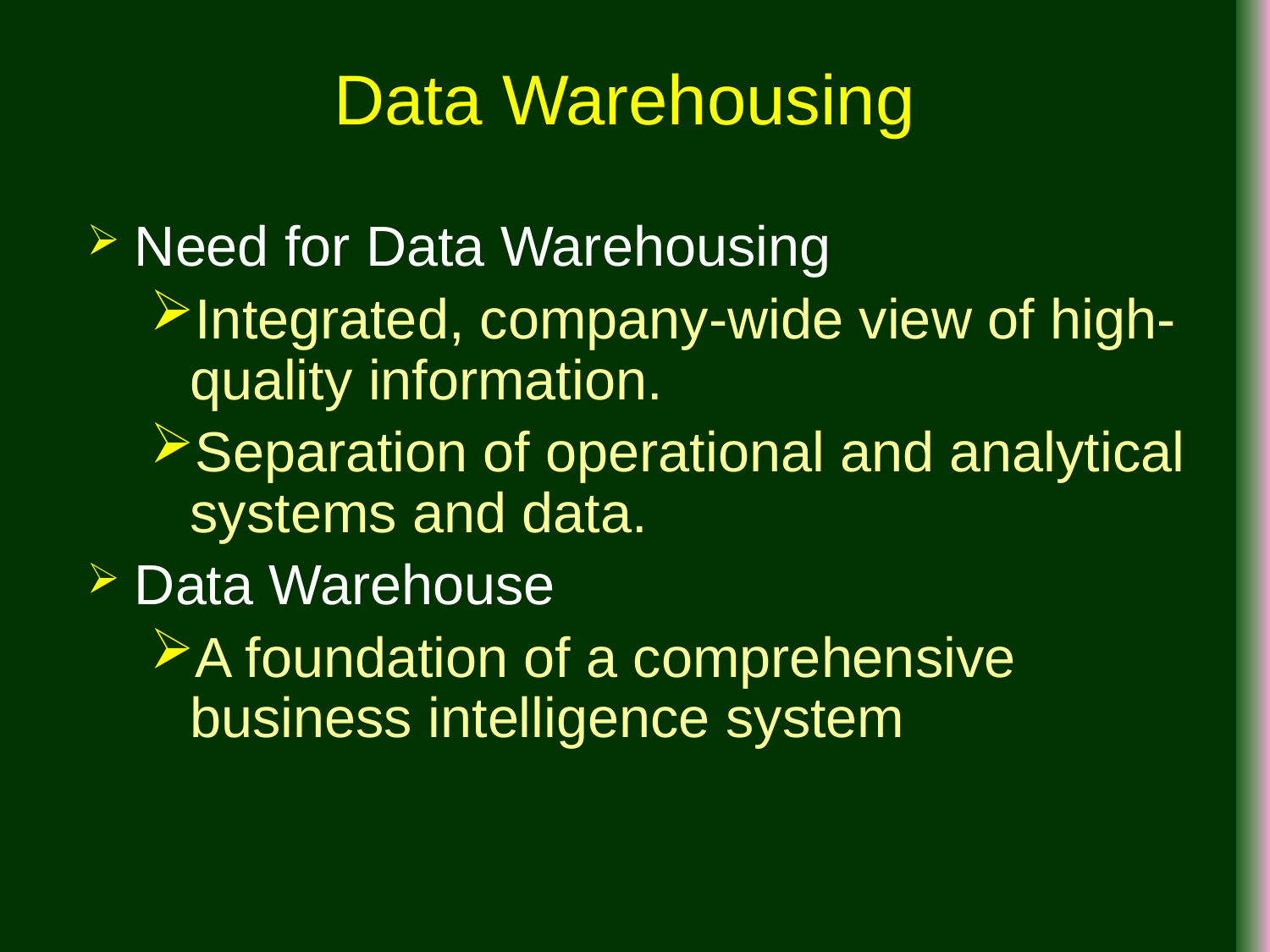

Data Warehousing
Need for Data Warehousing
Integrated, company-wide view of high-quality information.
Separation of operational and analytical systems and data.
Data Warehouse
A foundation of a comprehensive business intelligence system